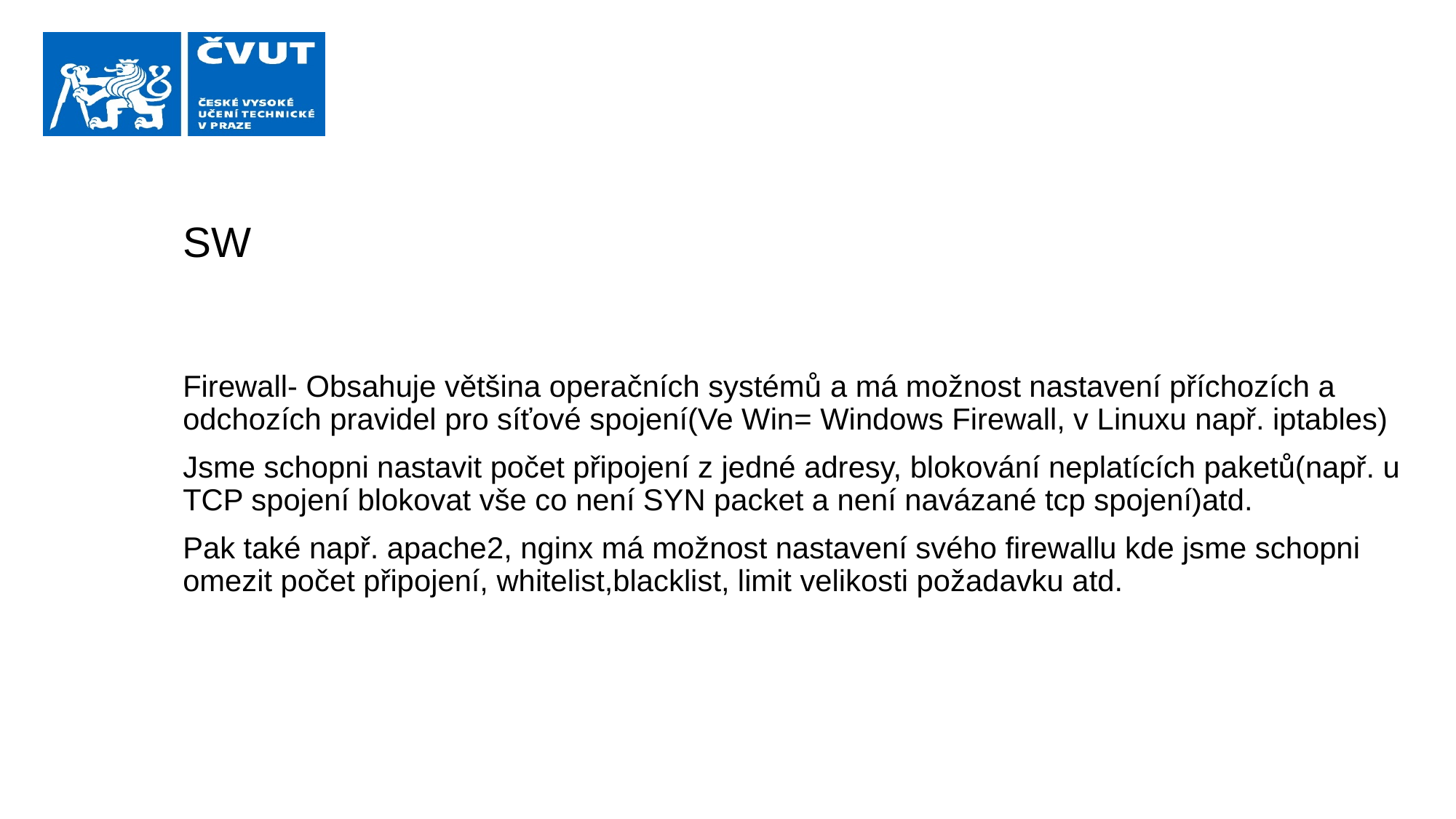

# SW
Firewall- Obsahuje většina operačních systémů a má možnost nastavení příchozích a odchozích pravidel pro síťové spojení(Ve Win= Windows Firewall, v Linuxu např. iptables)
Jsme schopni nastavit počet připojení z jedné adresy, blokování neplatících paketů(např. u TCP spojení blokovat vše co není SYN packet a není navázané tcp spojení)atd.
Pak také např. apache2, nginx má možnost nastavení svého firewallu kde jsme schopni omezit počet připojení, whitelist,blacklist, limit velikosti požadavku atd.